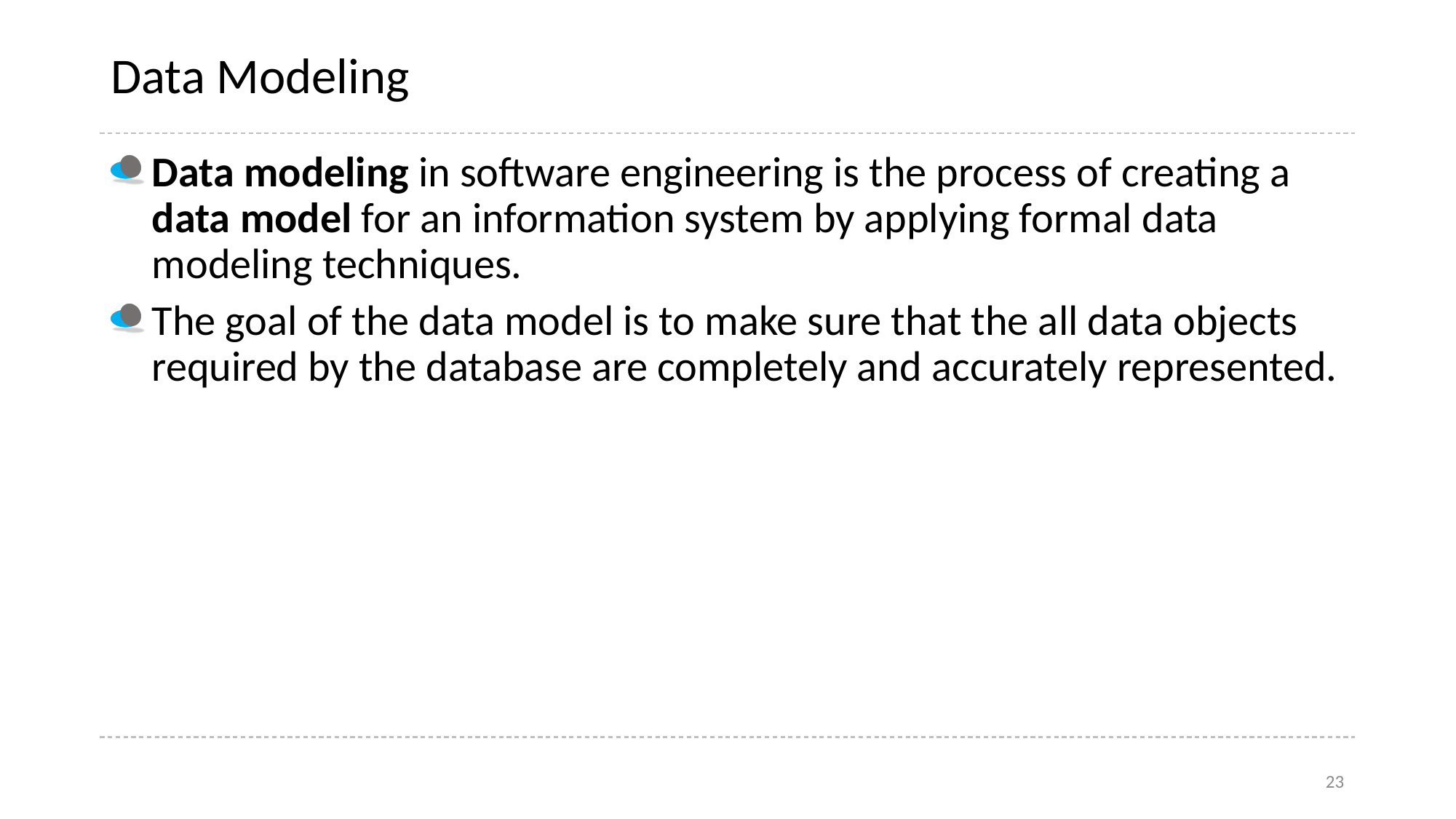

# Data Modeling
Data modeling in software engineering is the process of creating a data model for an information system by applying formal data modeling techniques.
The goal of the data model is to make sure that the all data objects required by the database are completely and accurately represented.

23